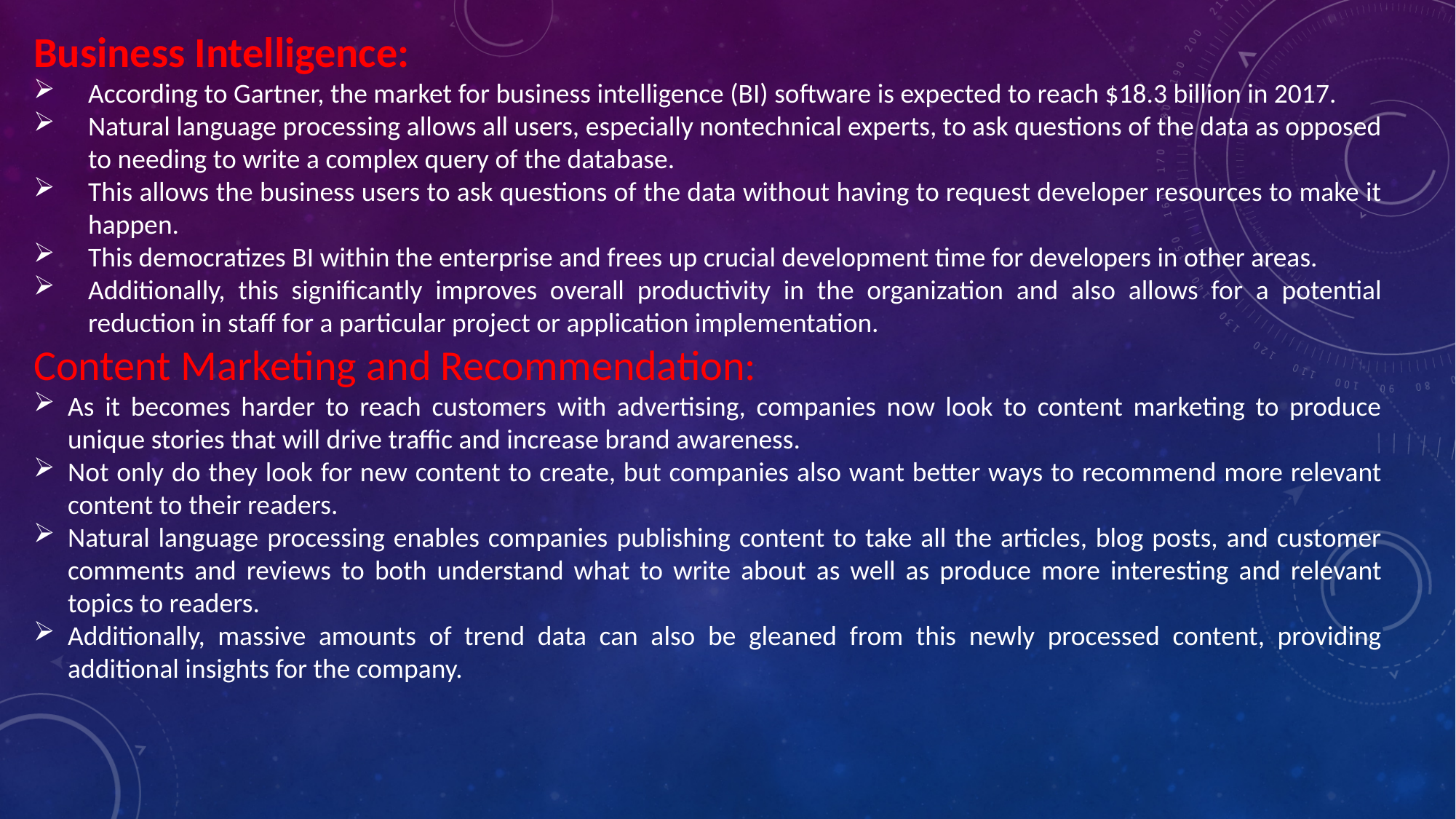

Business Intelligence:
According to Gartner, the market for business intelligence (BI) software is expected to reach $18.3 billion in 2017.
Natural language processing allows all users, especially nontechnical experts, to ask questions of the data as opposed to needing to write a complex query of the database.
This allows the business users to ask questions of the data without having to request developer resources to make it happen.
This democratizes BI within the enterprise and frees up crucial development time for developers in other areas.
Additionally, this significantly improves overall productivity in the organization and also allows for a potential reduction in staff for a particular project or application implementation.
Content Marketing and Recommendation:
As it becomes harder to reach customers with advertising, companies now look to content marketing to produce unique stories that will drive traffic and increase brand awareness.
Not only do they look for new content to create, but companies also want better ways to recommend more relevant content to their readers.
Natural language processing enables companies publishing content to take all the articles, blog posts, and customer comments and reviews to both understand what to write about as well as produce more interesting and relevant topics to readers.
Additionally, massive amounts of trend data can also be gleaned from this newly processed content, providing additional insights for the company.